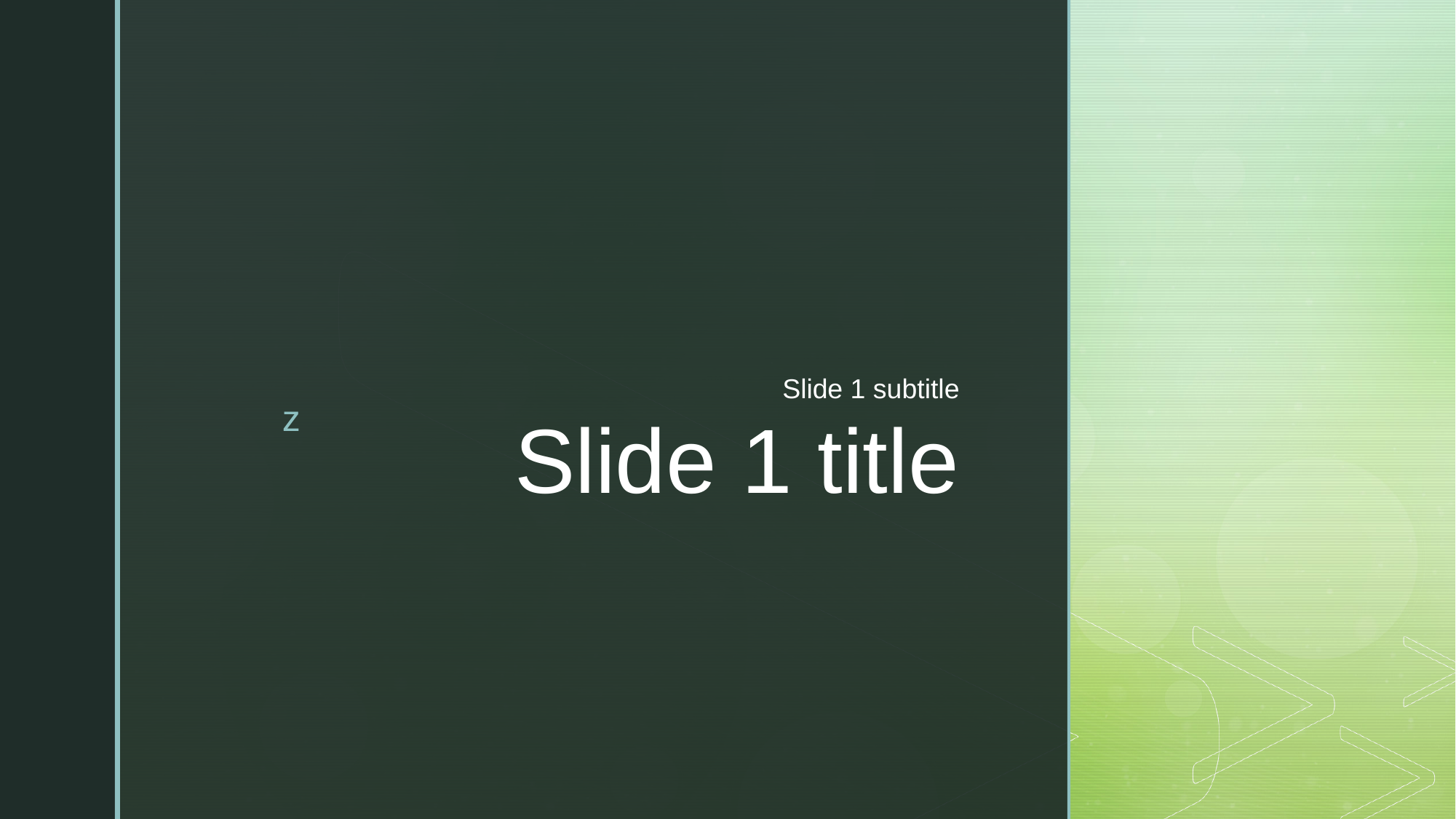

Slide 1 subtitle
# Slide 1 title